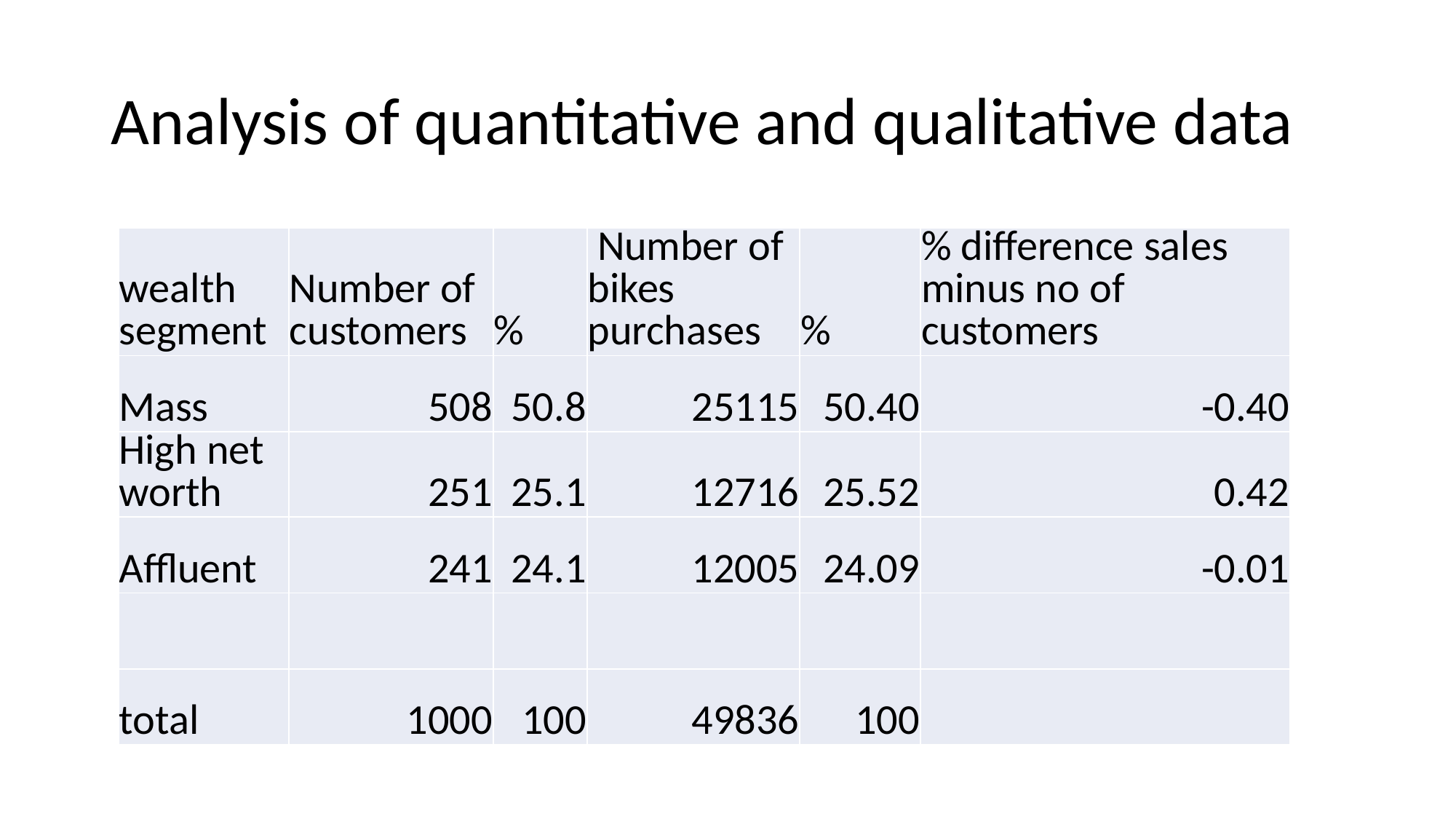

# Analysis of quantitative and qualitative data
| wealth segment | Number of customers | % | Number of bikes purchases | % | % difference sales minus no of customers |
| --- | --- | --- | --- | --- | --- |
| Mass | 508 | 50.8 | 25115 | 50.40 | -0.40 |
| High net worth | 251 | 25.1 | 12716 | 25.52 | 0.42 |
| Affluent | 241 | 24.1 | 12005 | 24.09 | -0.01 |
|  |  |  |  |  |  |
| total | 1000 | 100 | 49836 | 100 |  |